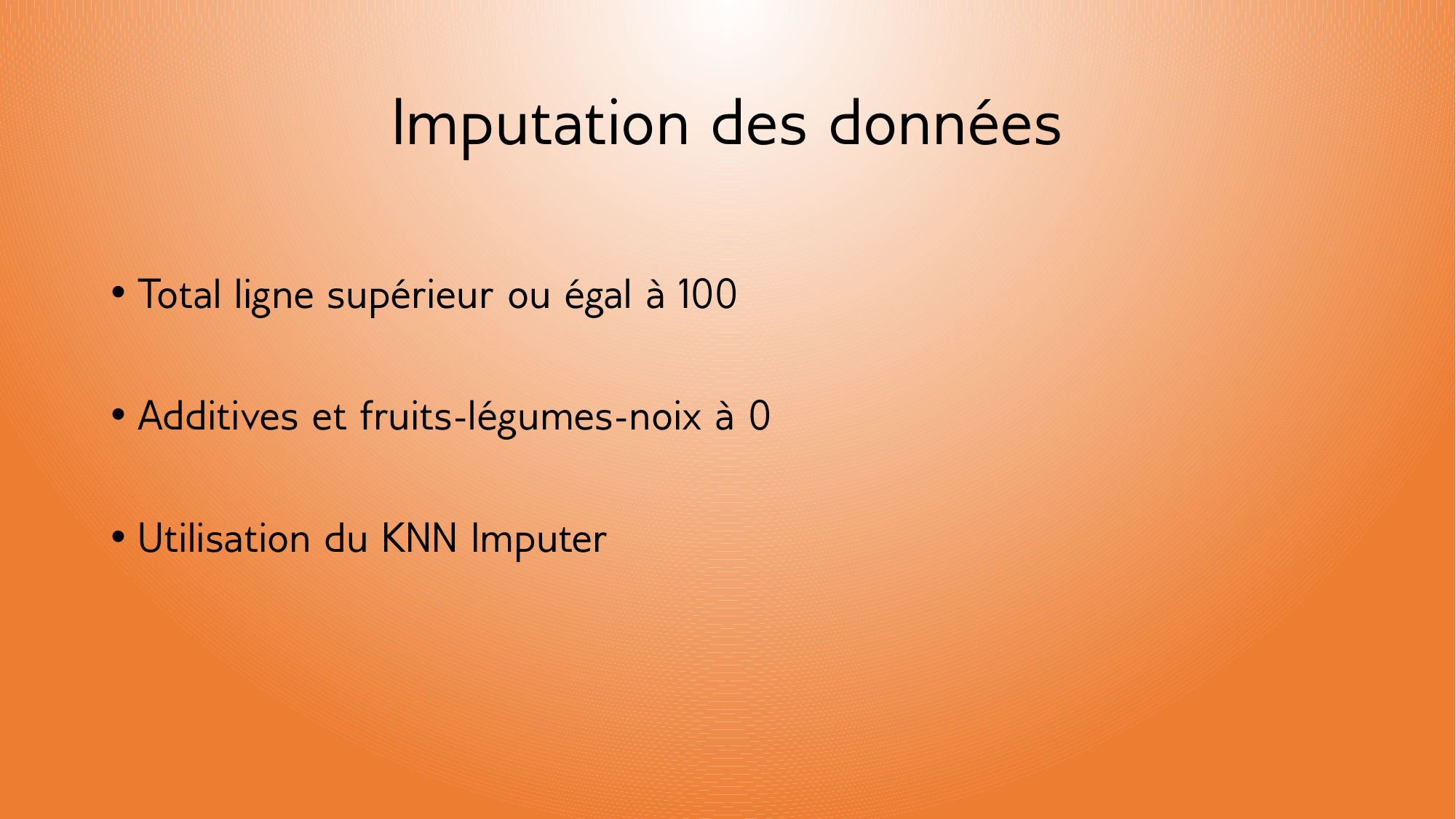

# Imputation des données
Total ligne supérieur ou égal à 100

Additives et fruits-légumes-noix à 0

Utilisation du KNN Imputer